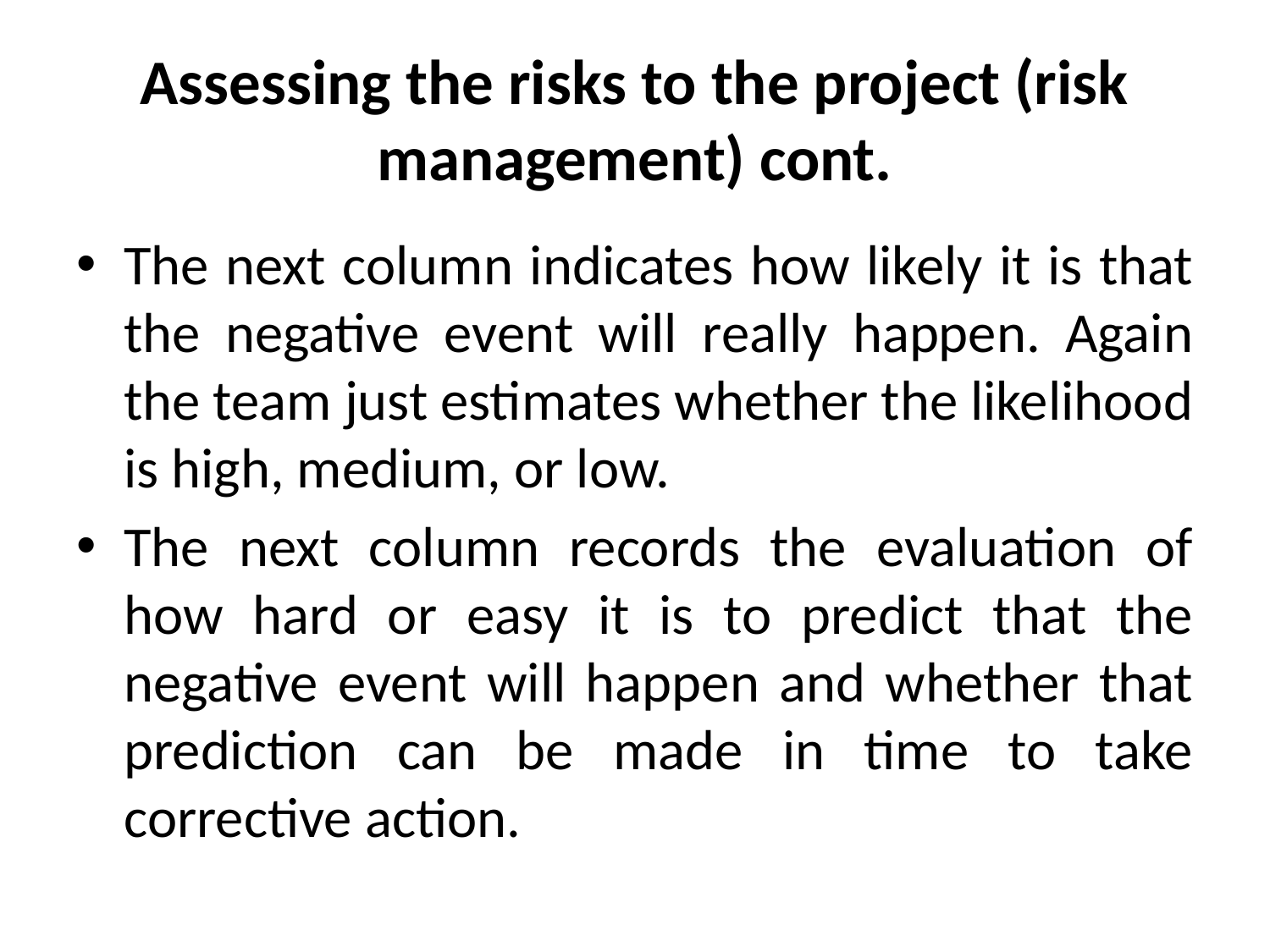

# Assessing the risks to the project (risk management) cont.
The next column indicates how likely it is that the negative event will really happen. Again the team just estimates whether the likelihood is high, medium, or low.
The next column records the evaluation of how hard or easy it is to predict that the negative event will happen and whether that prediction can be made in time to take corrective action.